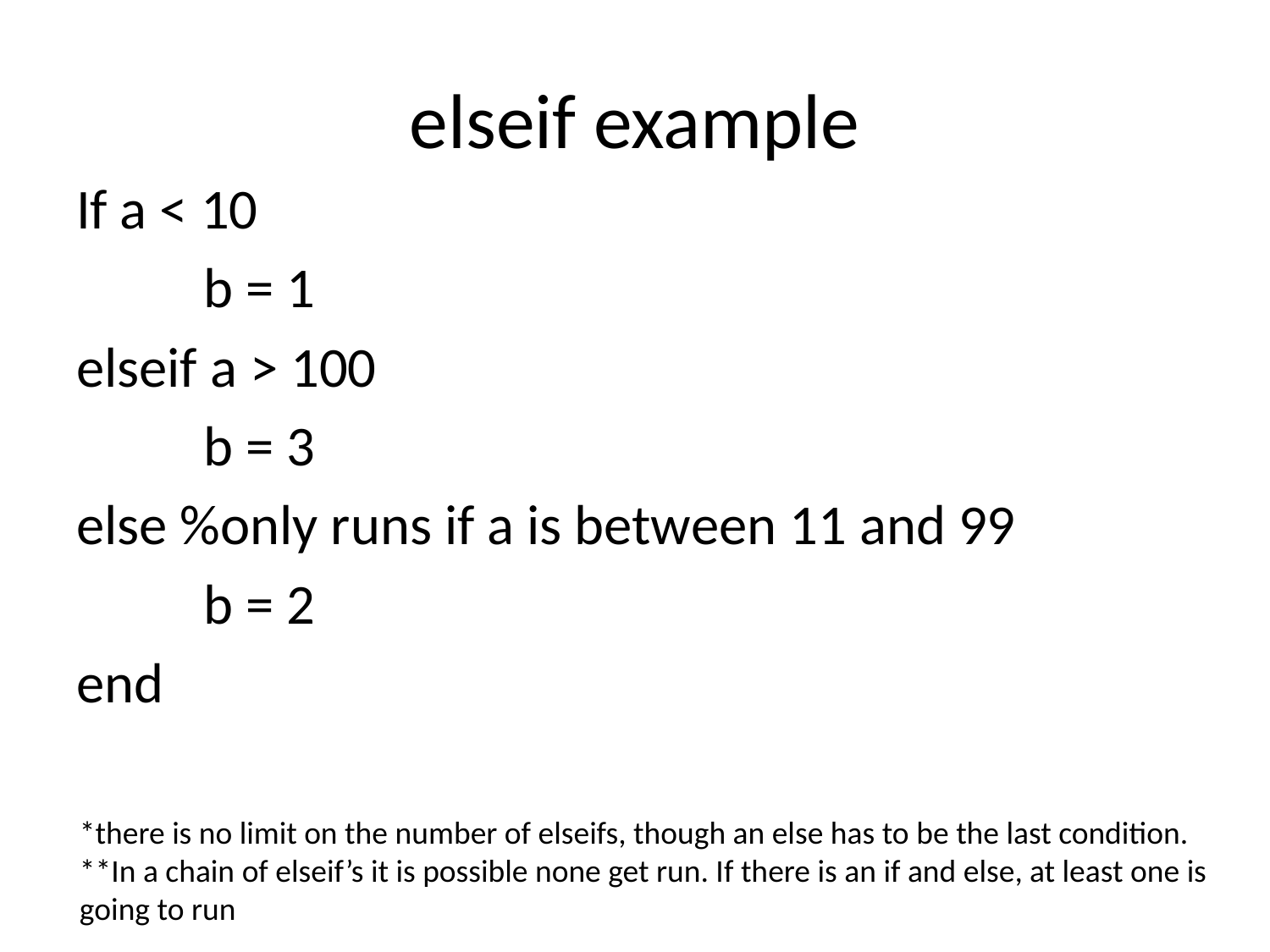

# elseif example
If a < 10
	b = 1
elseif a > 100
	b = 3
else %only runs if a is between 11 and 99
	b = 2
end
*there is no limit on the number of elseifs, though an else has to be the last condition.
**In a chain of elseif’s it is possible none get run. If there is an if and else, at least one is going to run